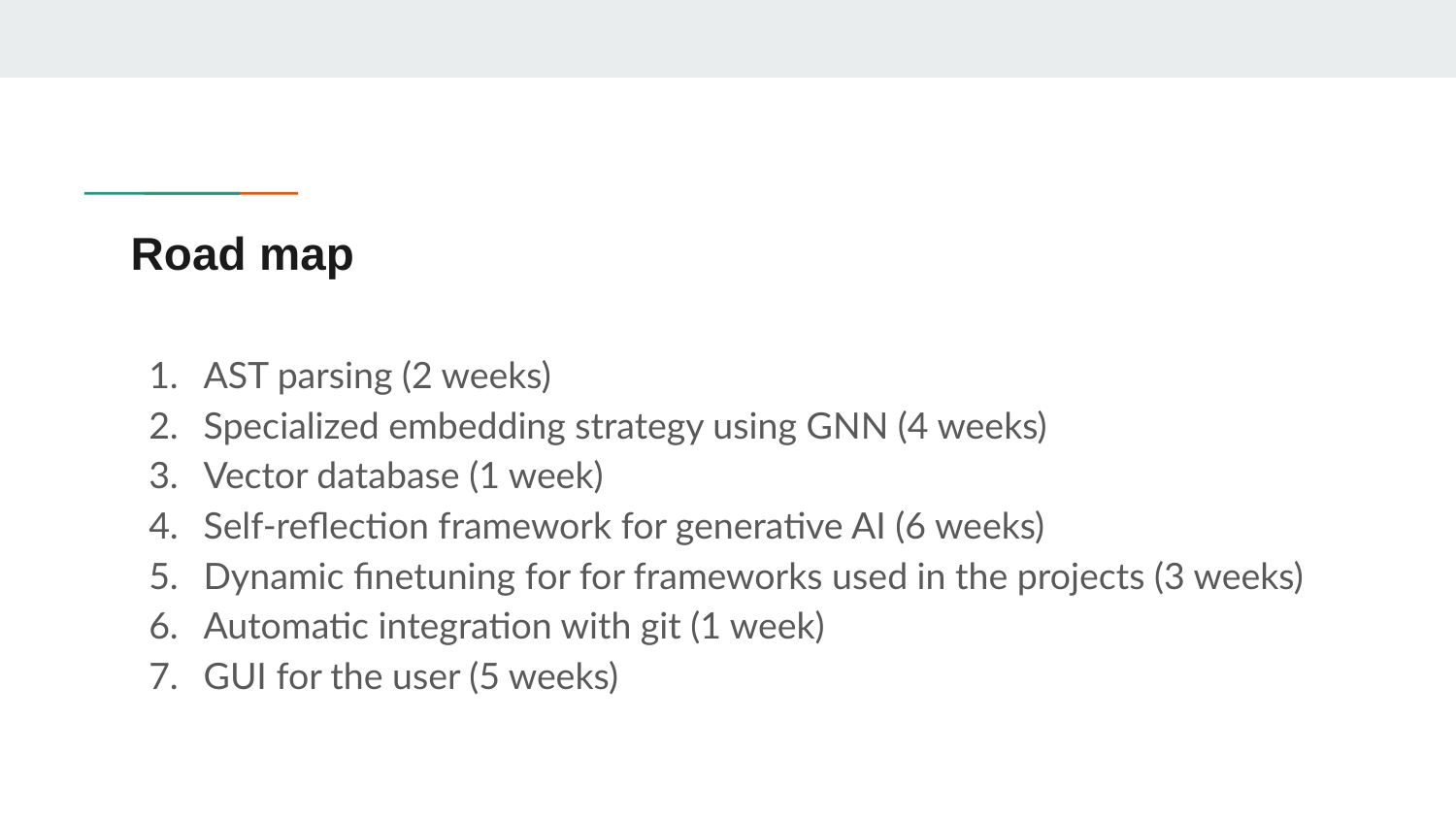

# Road map
AST parsing (2 weeks)
Specialized embedding strategy using GNN (4 weeks)
Vector database (1 week)
Self-reflection framework for generative AI (6 weeks)
Dynamic finetuning for for frameworks used in the projects (3 weeks)
Automatic integration with git (1 week)
GUI for the user (5 weeks)